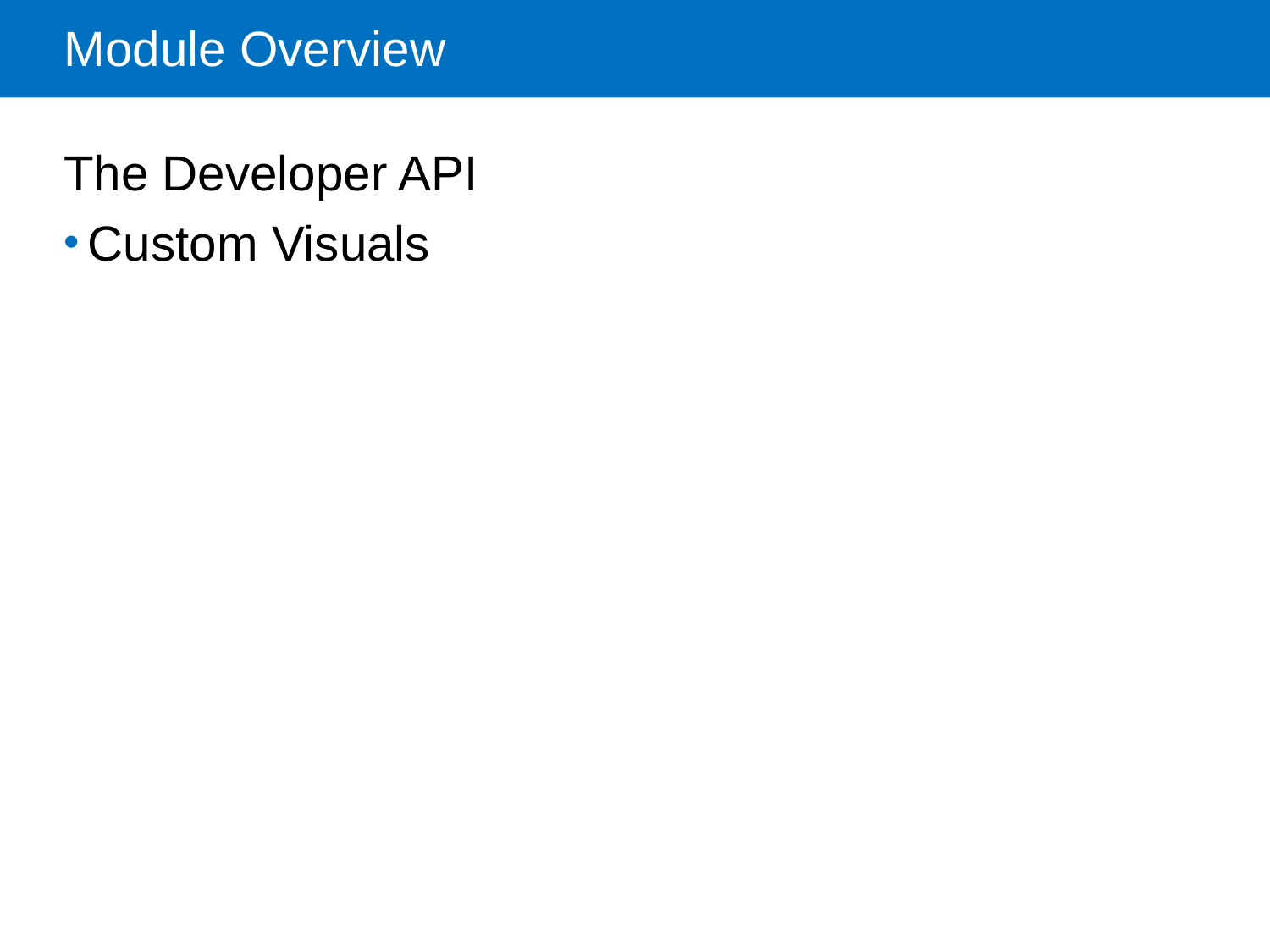

# Module Overview
The Developer API
Custom Visuals